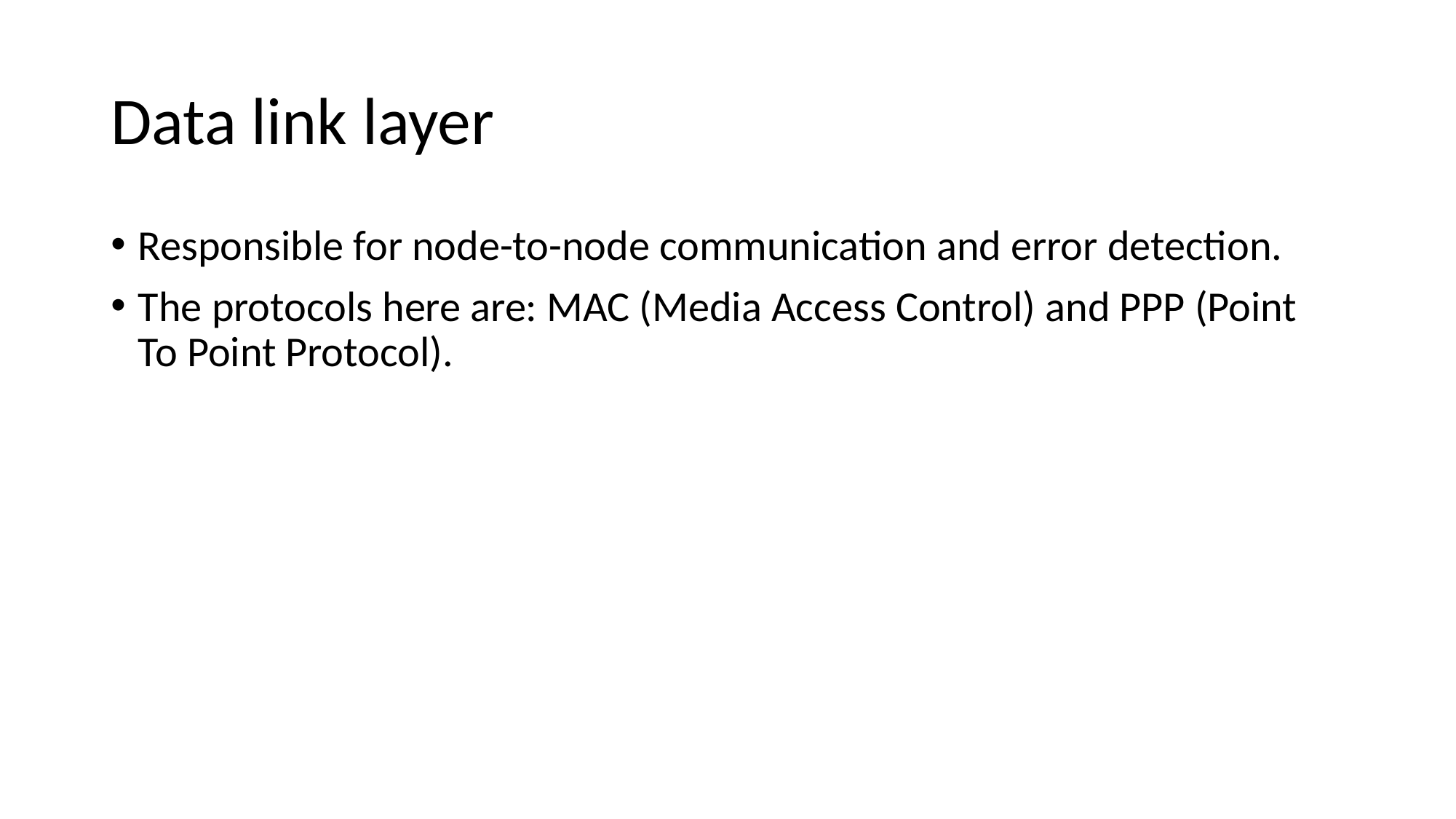

# Data link layer
Responsible for node-to-node communication and error detection.
The protocols here are: MAC (Media Access Control) and PPP (Point To Point Protocol).